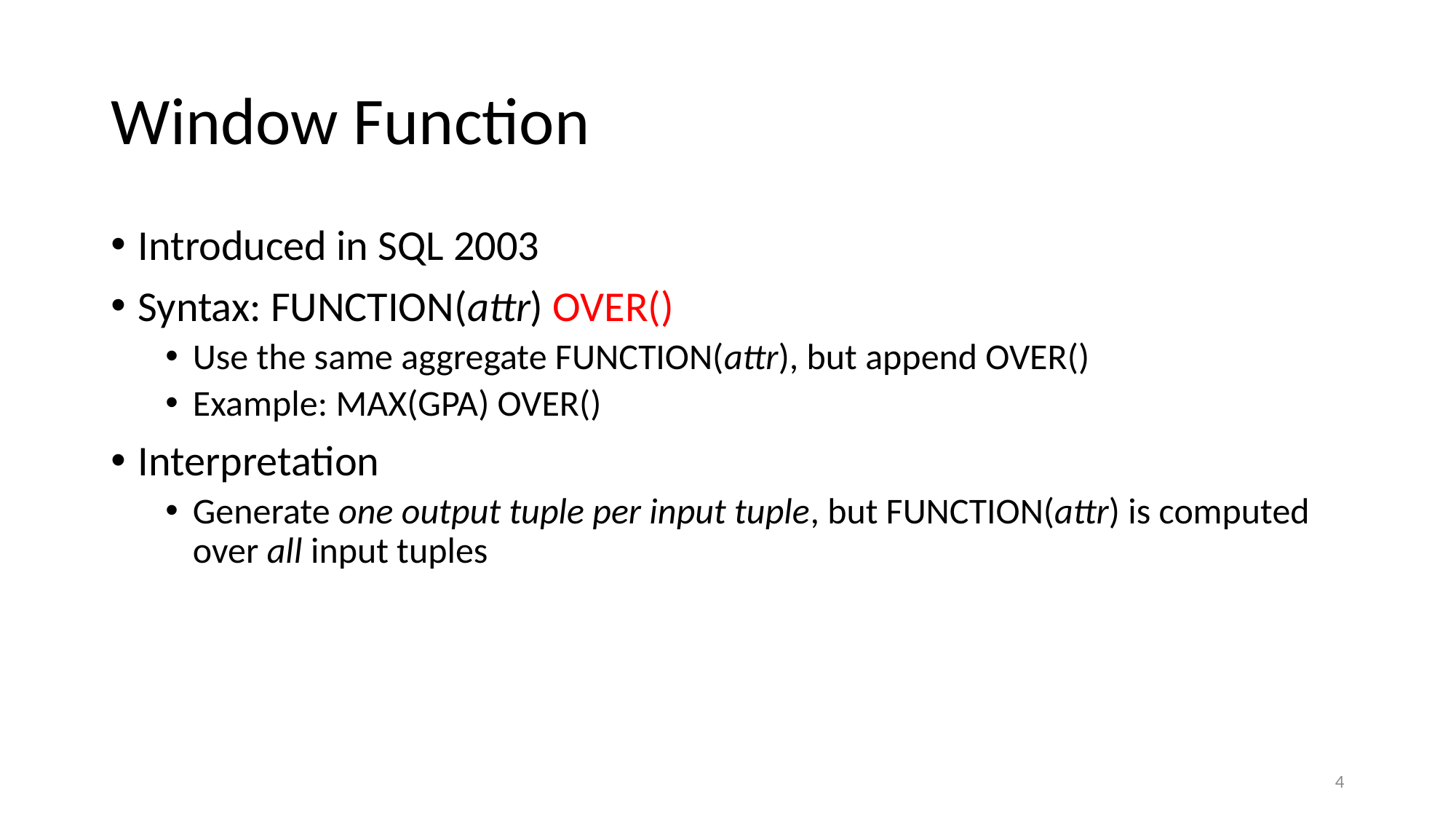

# Window Function
Introduced in SQL 2003
Syntax: FUNCTION(attr) OVER()
Use the same aggregate FUNCTION(attr), but append OVER()
Example: MAX(GPA) OVER()
Interpretation
Generate one output tuple per input tuple, but FUNCTION(attr) is computed over all input tuples
4